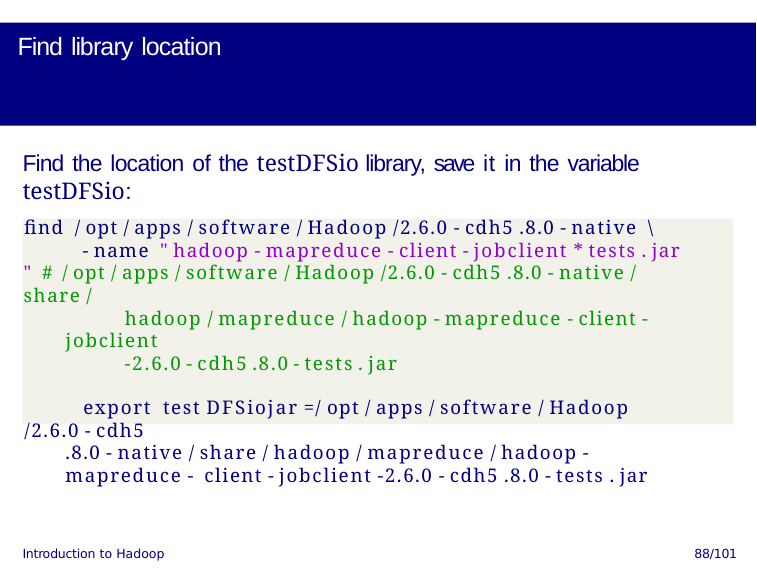

# Find library location
Find the location of the testDFSio library, save it in the variable
testDFSio:
find / opt / apps / software / Hadoop /2.6.0 - cdh5 .8.0 - native \
- name " hadoop - mapreduce - client - jobclient * tests . jar "  # / opt / apps / software / Hadoop /2.6.0 - cdh5 .8.0 - native / share /
hadoop / mapreduce / hadoop - mapreduce - client - jobclient
-2.6.0 - cdh5 .8.0 - tests . jar

export test DFSiojar =/ opt / apps / software / Hadoop /2.6.0 - cdh5
.8.0 - native / share / hadoop / mapreduce / hadoop - mapreduce -  client - jobclient -2.6.0 - cdh5 .8.0 - tests . jar

Introduction to Hadoop
88/101